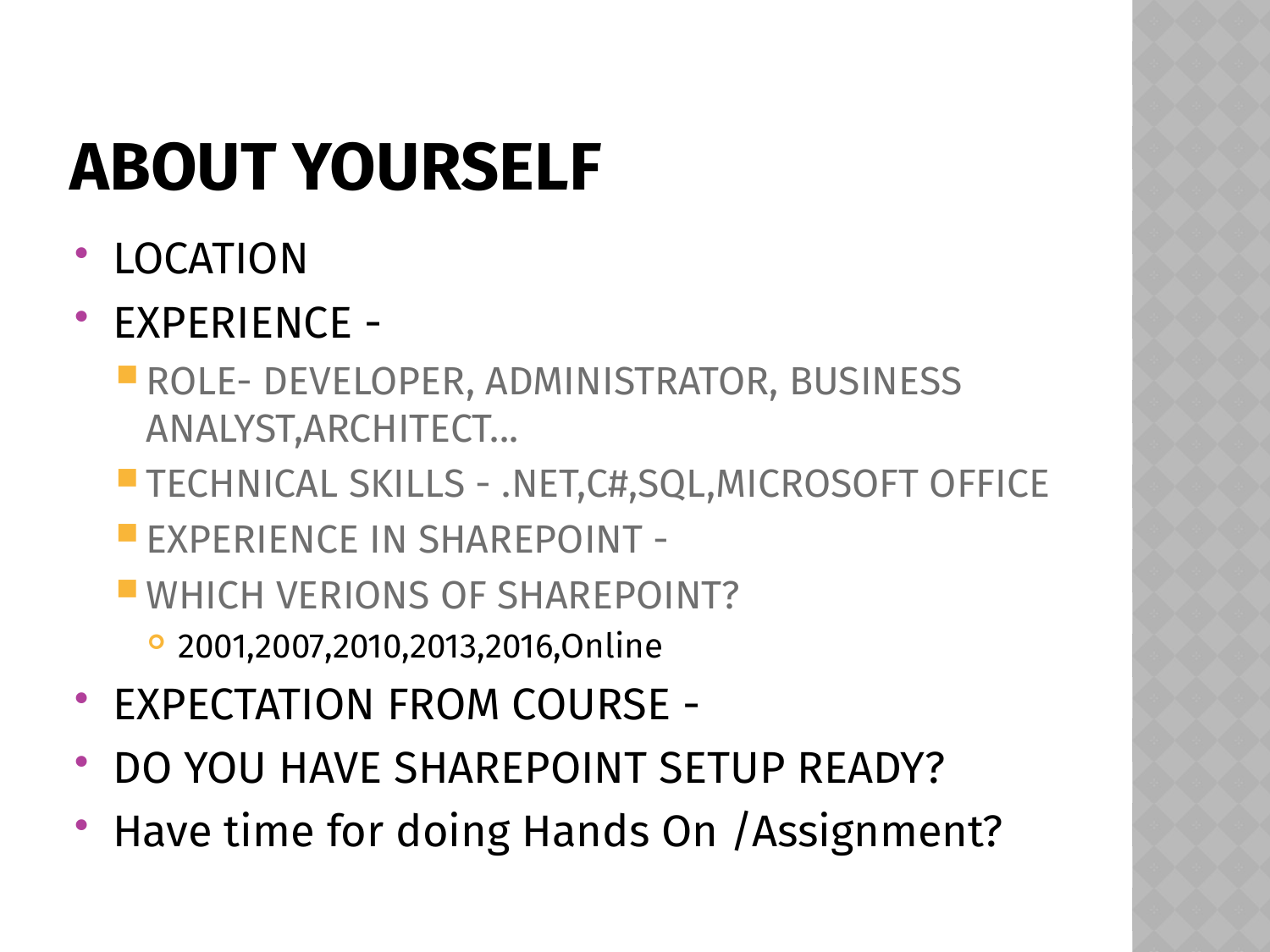

# ABOUT YOURSELF
LOCATION
EXPERIENCE -
ROLE- DEVELOPER, ADMINISTRATOR, BUSINESS ANALYST,ARCHITECT...
TECHNICAL SKILLS - .NET,C#,SQL,MICROSOFT OFFICE
EXPERIENCE IN SHAREPOINT -
WHICH VERIONS OF SHAREPOINT?
2001,2007,2010,2013,2016,Online
EXPECTATION FROM COURSE -
DO YOU HAVE SHAREPOINT SETUP READY?
Have time for doing Hands On /Assignment?